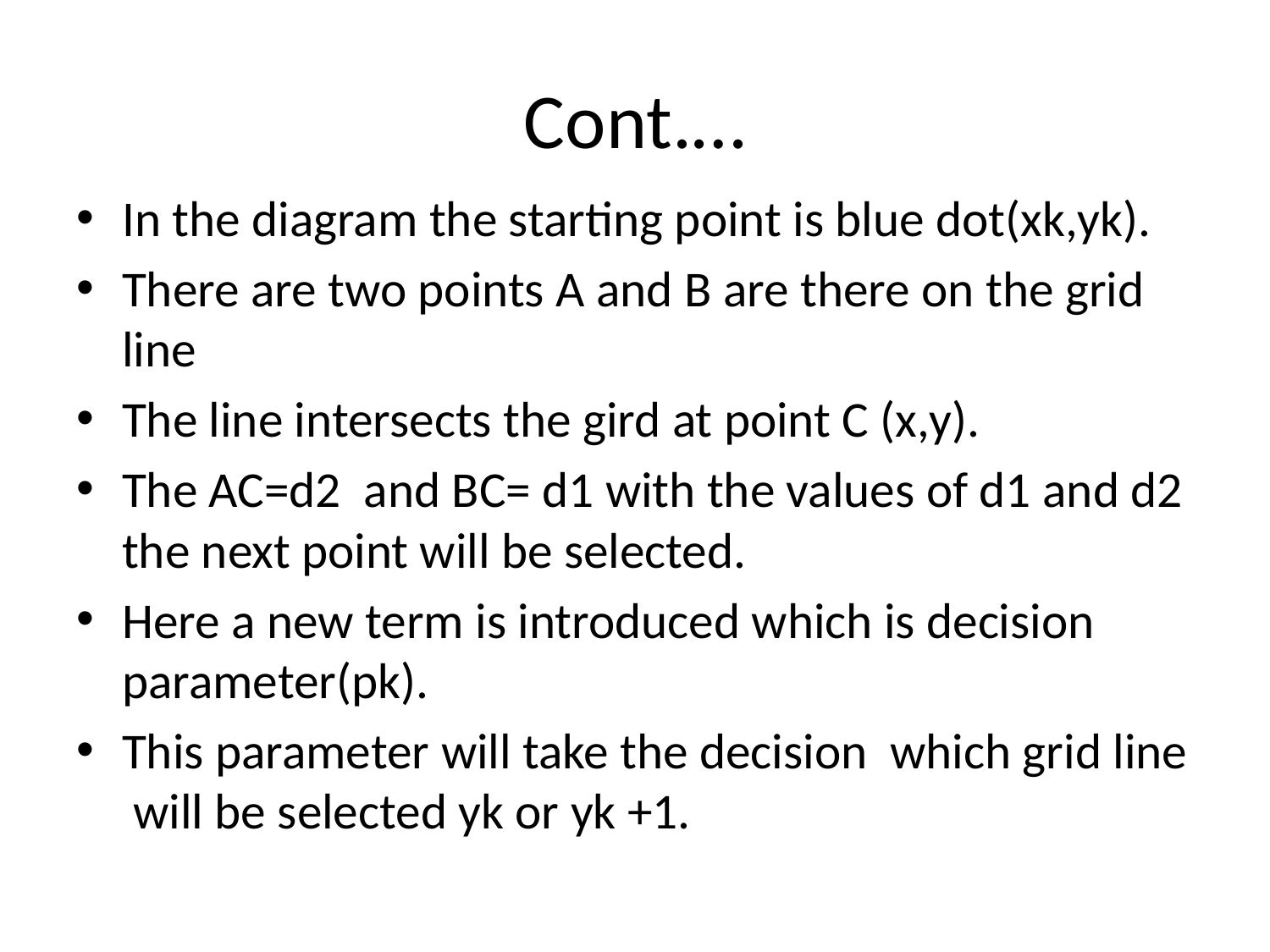

# Cont.…
In the diagram the starting point is blue dot(xk,yk).
There are two points A and B are there on the grid line
The line intersects the gird at point C (x,y).
The AC=d2  and BC= d1 with the values of d1 and d2 the next point will be selected.
Here a new term is introduced which is decision parameter(pk).
This parameter will take the decision  which grid line  will be selected yk or yk +1.